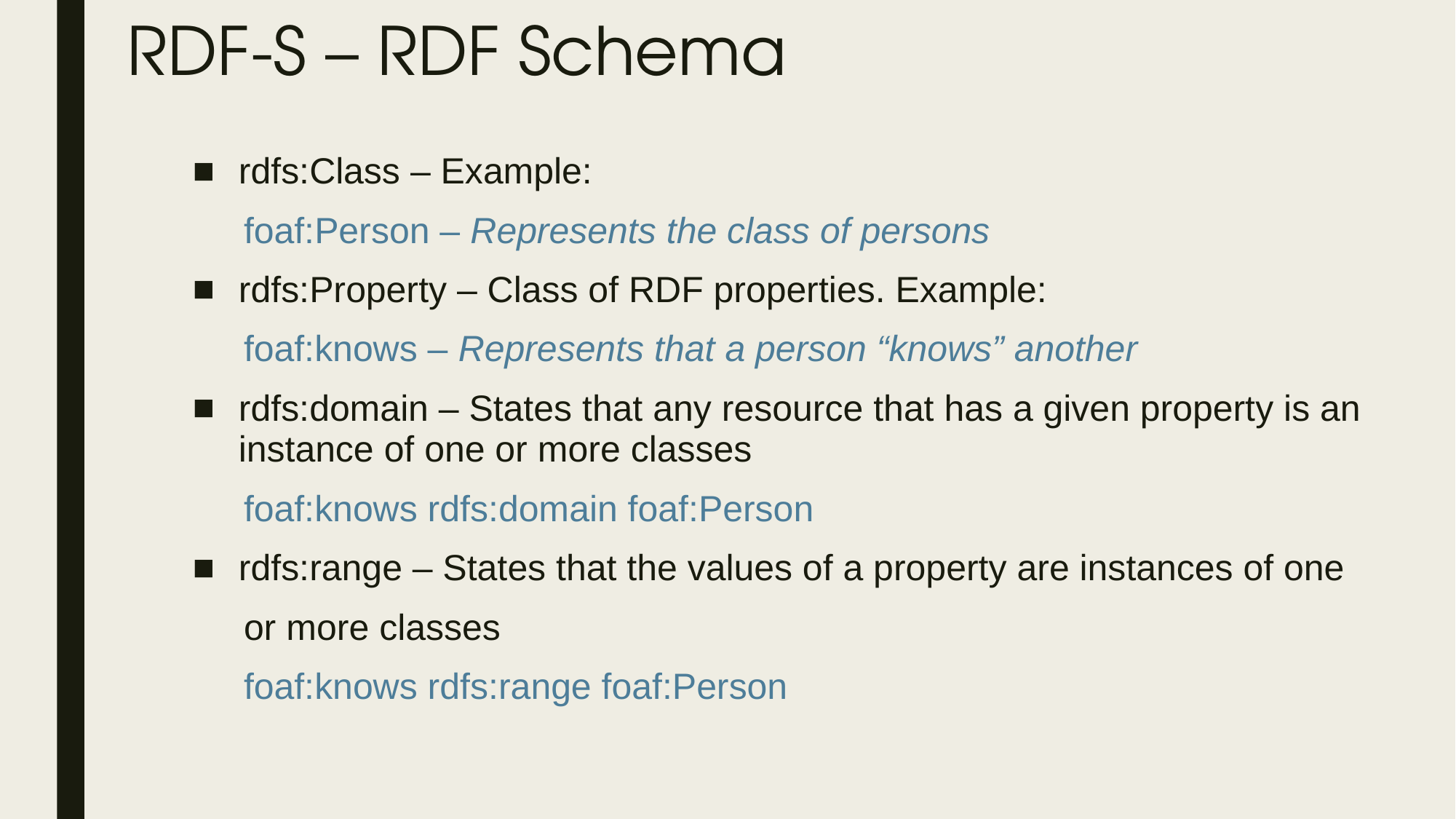

# RDF-S – RDF Schema
rdfs:Class – Example:
     foaf:Person – Represents the class of persons
rdfs:Property – Class of RDF properties. Example:
     foaf:knows – Represents that a person “knows” another
rdfs:domain – States that any resource that has a given property is an instance of one or more classes
     foaf:knows rdfs:domain foaf:Person
rdfs:range – States that the values of a property are instances of one
     or more classes
     foaf:knows rdfs:range foaf:Person